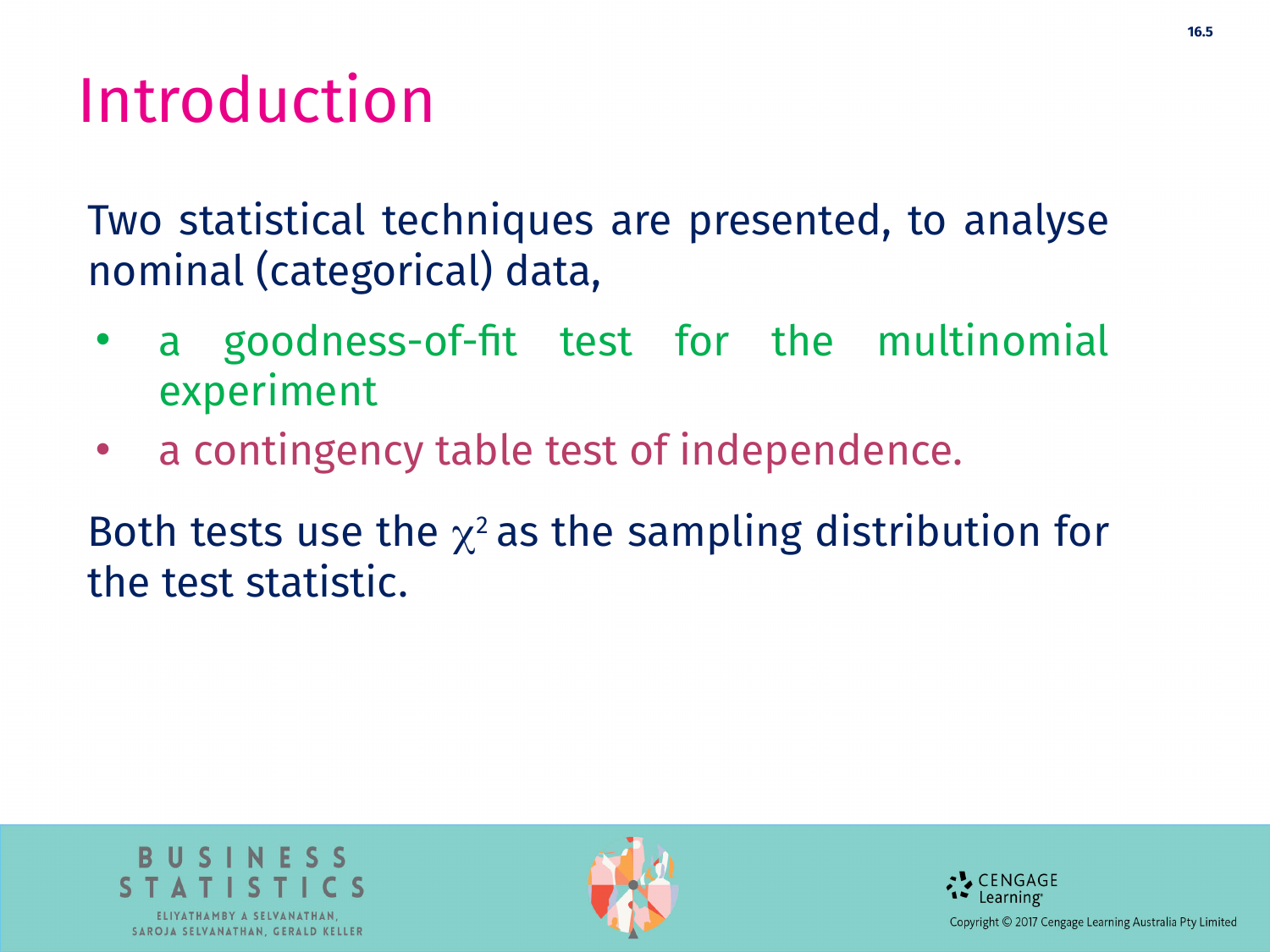

16.5
# Introduction
Two statistical techniques are presented, to analyse nominal (categorical) data,
a goodness-of-fit test for the multinomial experiment
a contingency table test of independence.
Both tests use the χ2 as the sampling distribution for the test statistic.